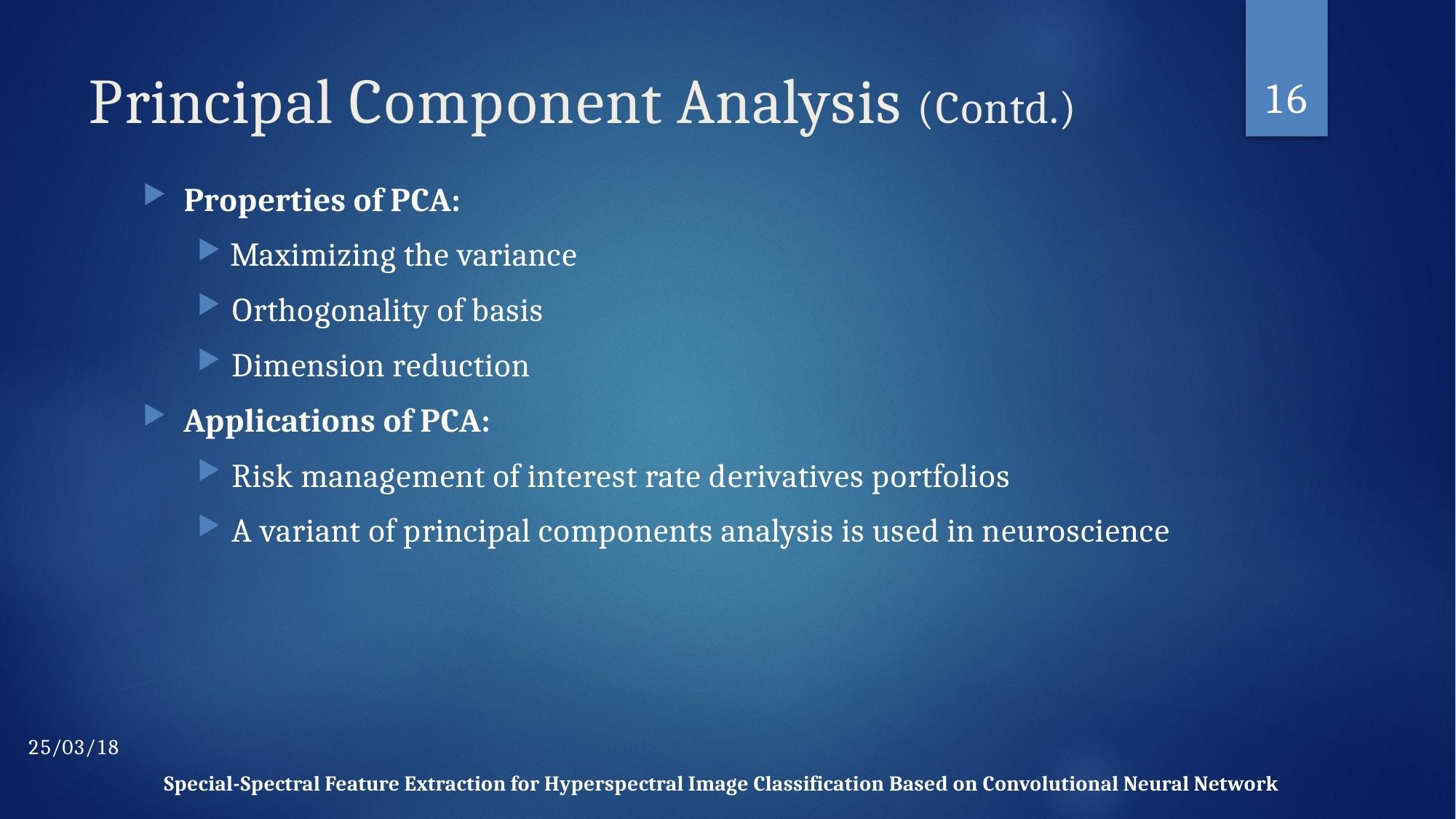

16
# Principal Component Analysis (Contd.)
Properties of PCA:
Maximizing the variance
Orthogonality of basis
Dimension reduction
Applications of PCA:
Risk management of interest rate derivatives portfolios
A variant of principal components analysis is used in neuroscience
25/03/18
Special-Spectral Feature Extraction for Hyperspectral Image Classification Based on Convolutional Neural Network